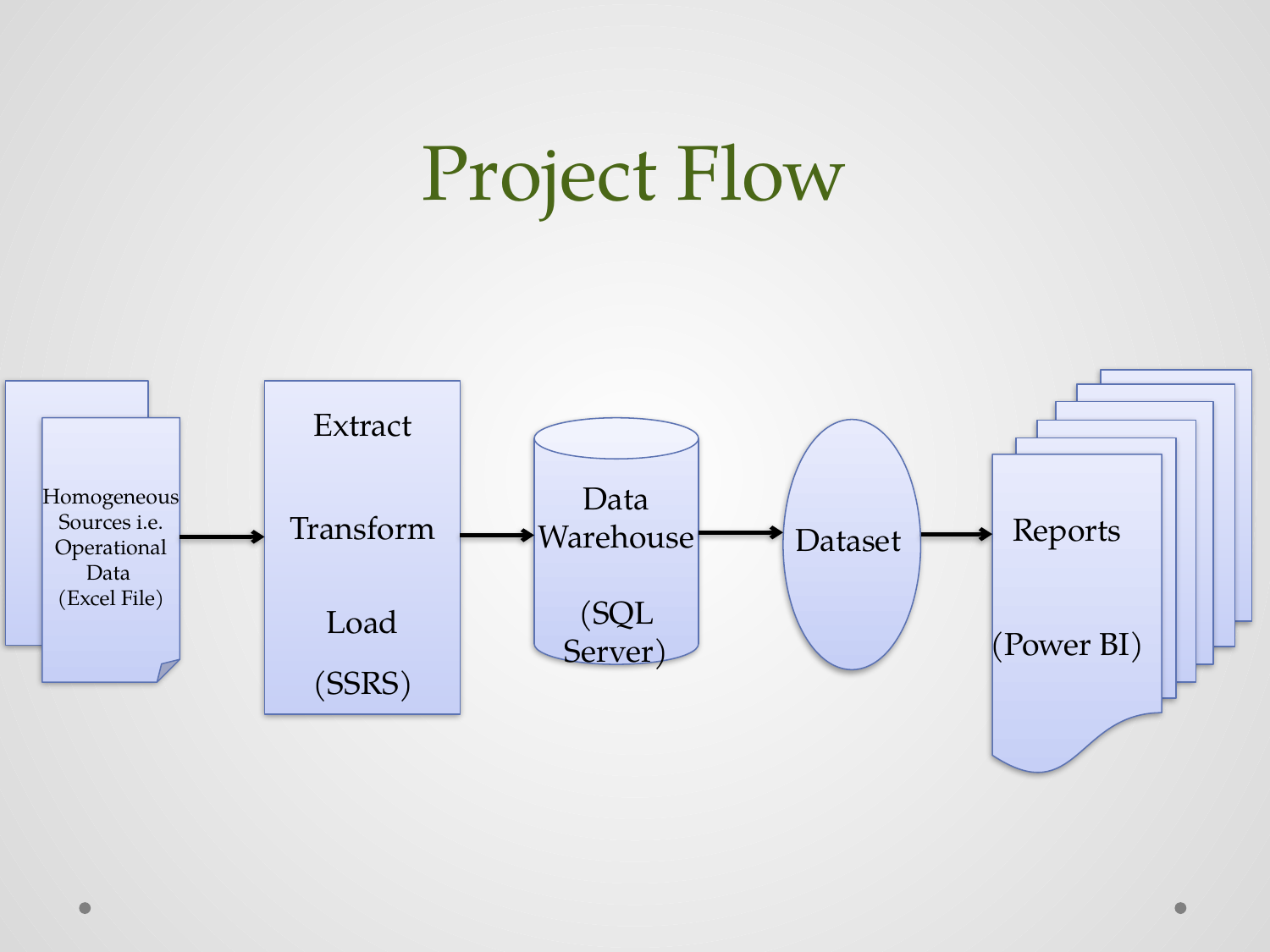

# Project Flow

Extract

Data Warehouse

(SQL Server)
Homogeneous Sources i.e. Operational Data
(Excel File)
Transform
Reports

(Power BI)
Dataset
Load
(SSRS)